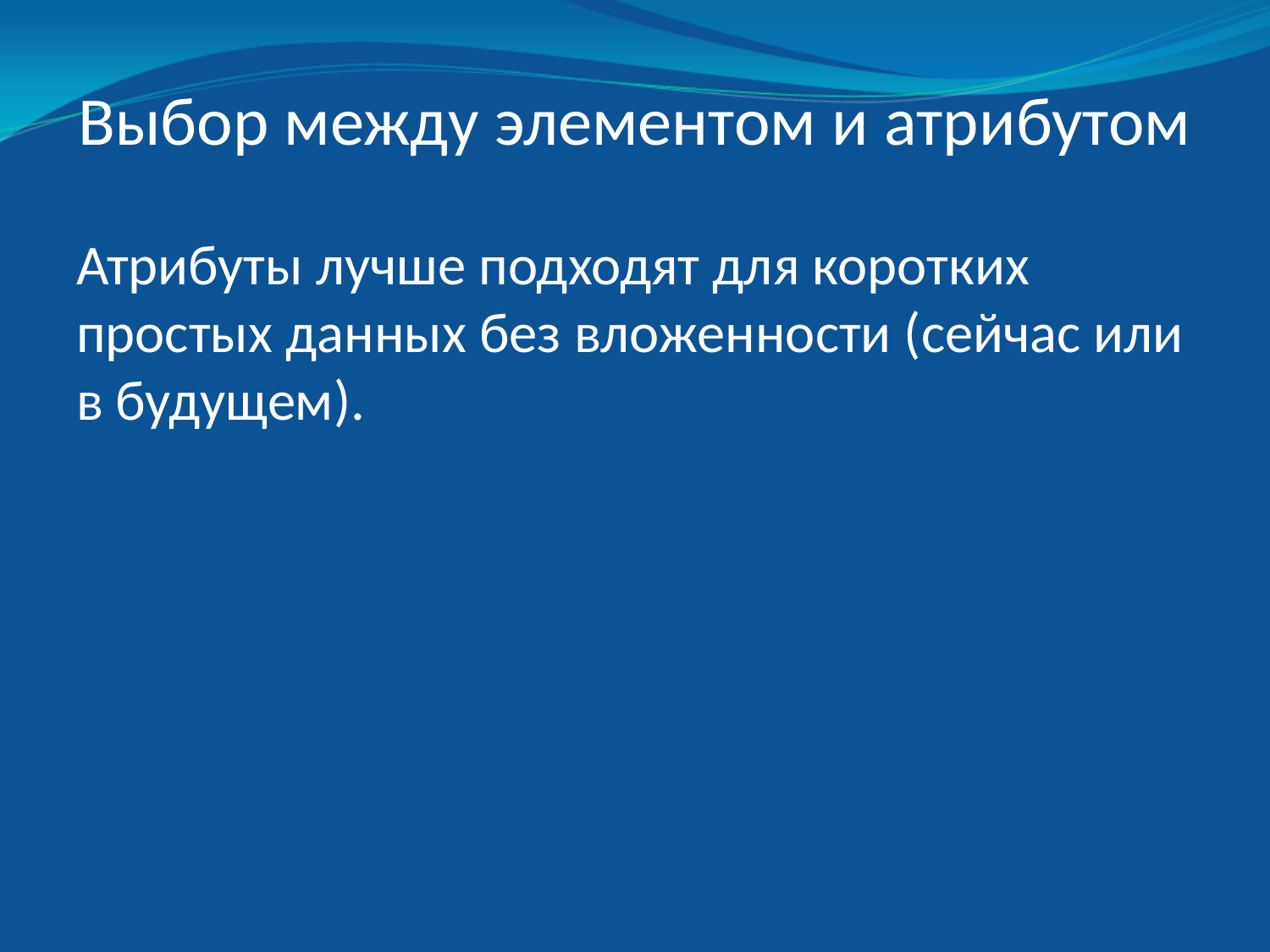

# Выбор между элементом и атрибутом
Атрибуты лучше подходят для коротких простых данных без вложенности (сейчас или в будущем).